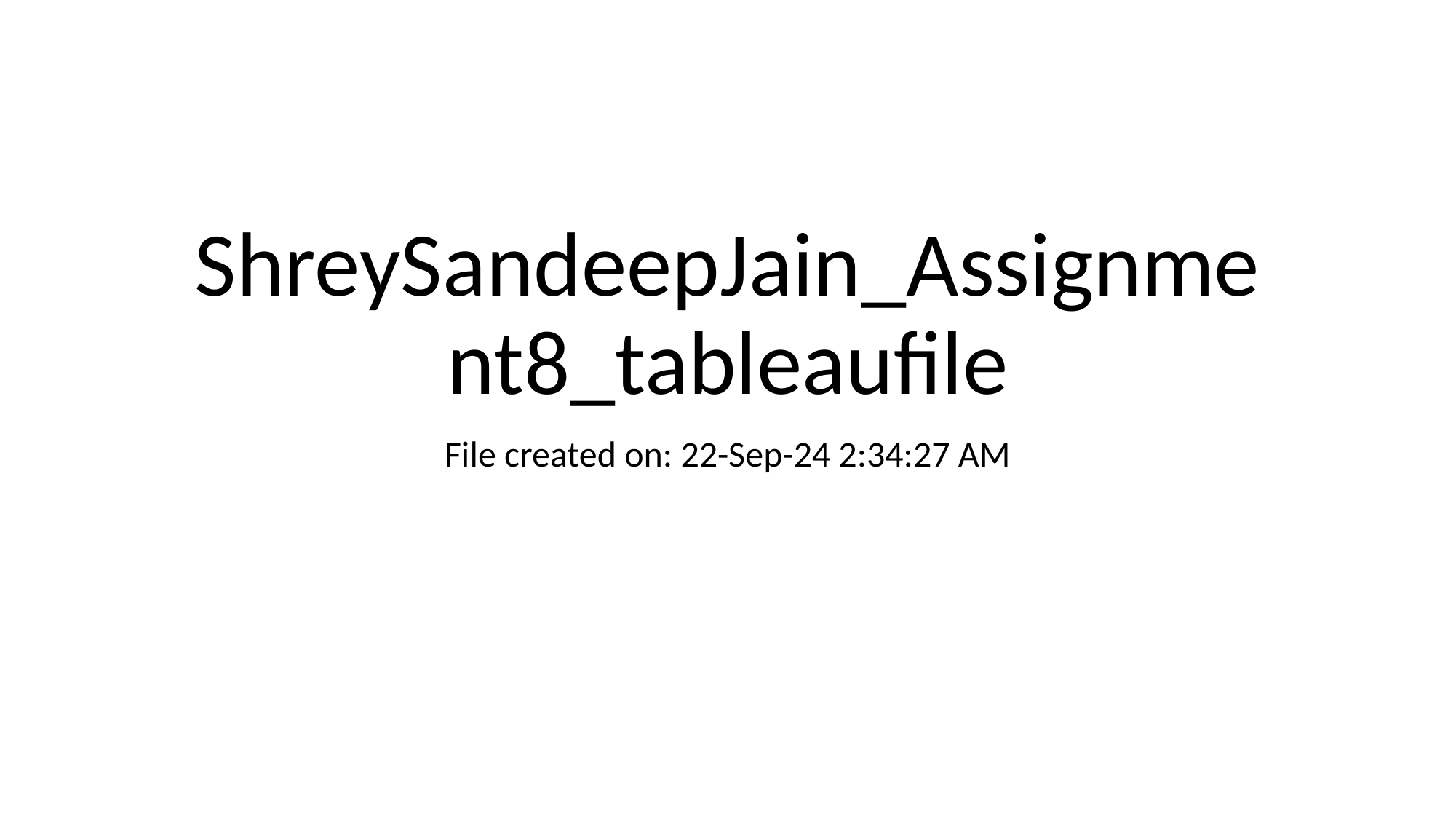

# ShreySandeepJain_Assignment8_tableaufile
File created on: 22-Sep-24 2:34:27 AM